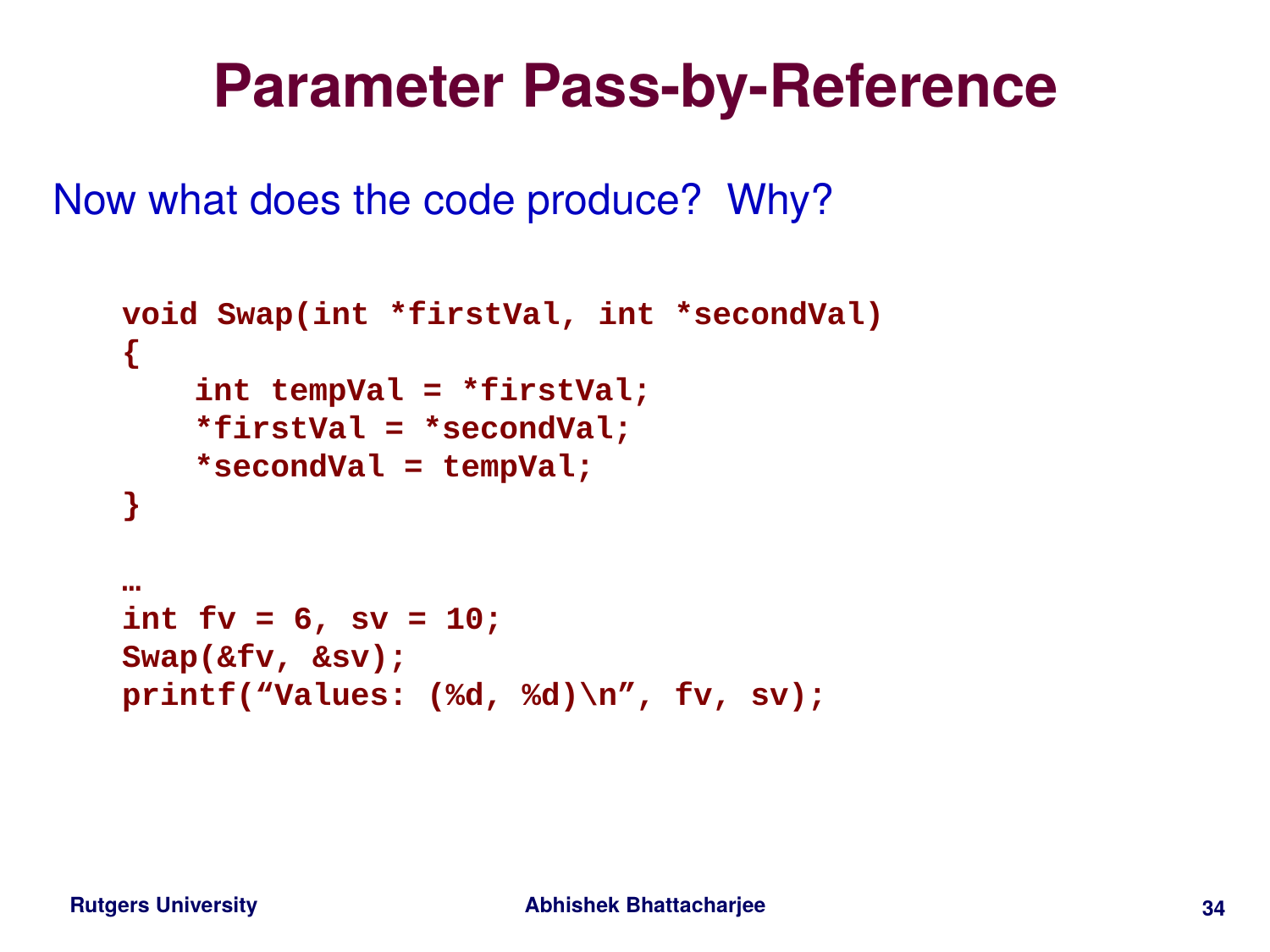

# Parameter Pass-by-Reference
Now what does the code produce?  Why?

void Swap(int *firstVal, int *secondVal)
{
  int tempVal = *firstVal;
  *firstVal = *secondVal;
  *secondVal = tempVal;
}

…
int fv = 6, sv = 10;
Swap(&fv, &sv);
printf(“Values: (%d, %d)\n”, fv, sv);